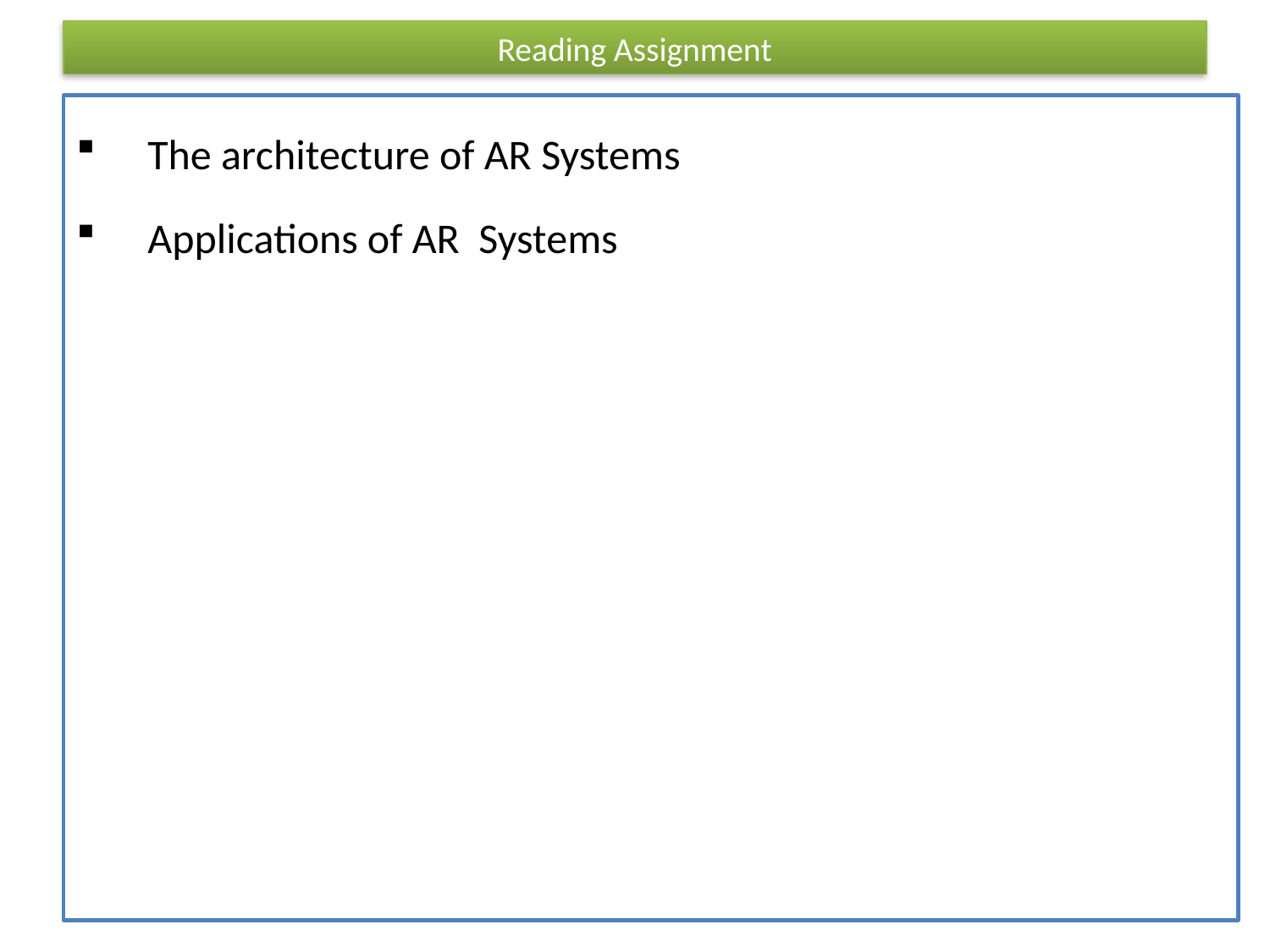

# Reading Assignment
The architecture of AR Systems
Applications of AR  Systems